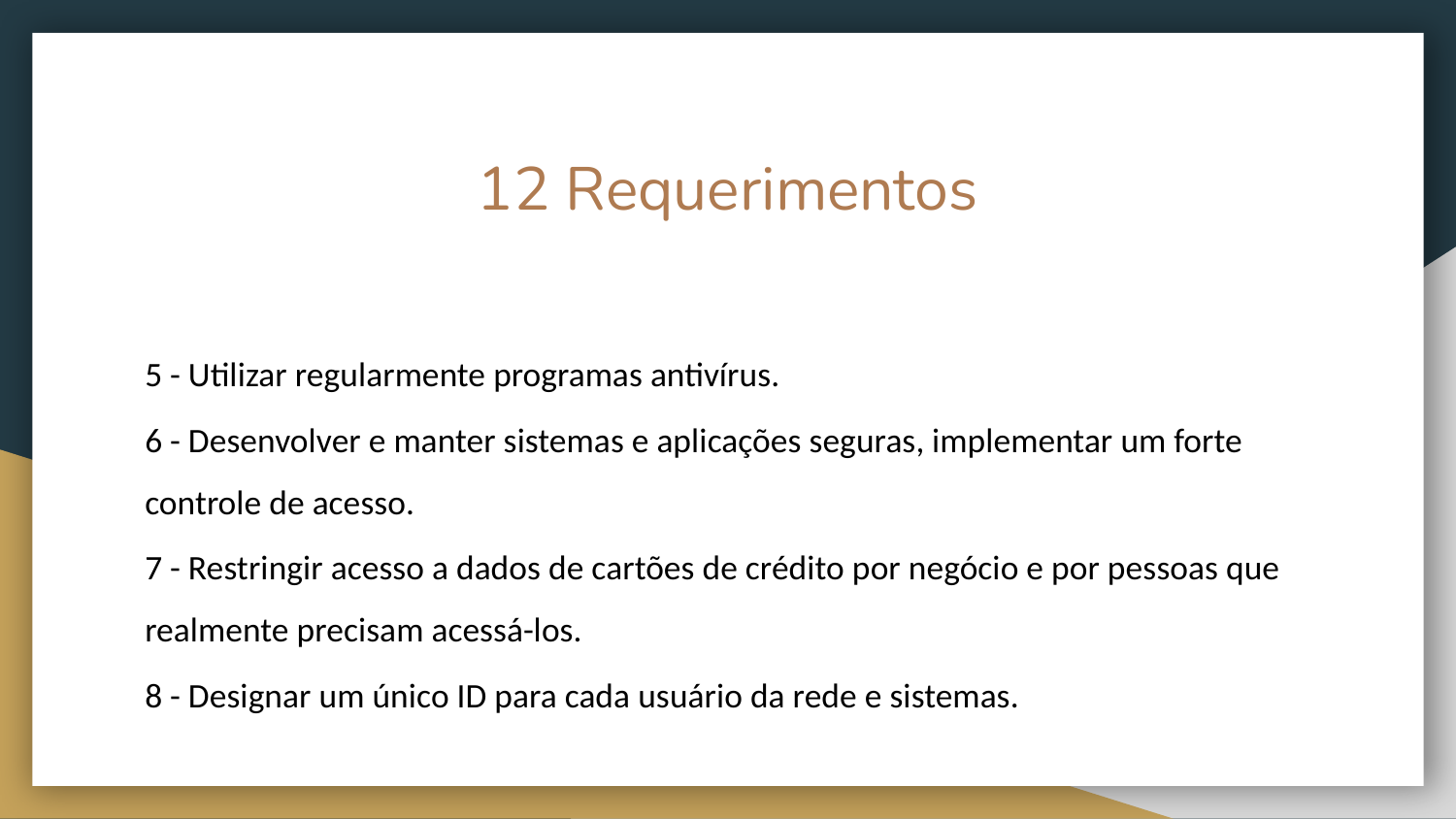

# 12 Requerimentos
5 - Utilizar regularmente programas antivírus.
6 - Desenvolver e manter sistemas e aplicações seguras, implementar um forte controle de acesso.
7 - Restringir acesso a dados de cartões de crédito por negócio e por pessoas que realmente precisam acessá-los.
8 - Designar um único ID para cada usuário da rede e sistemas.